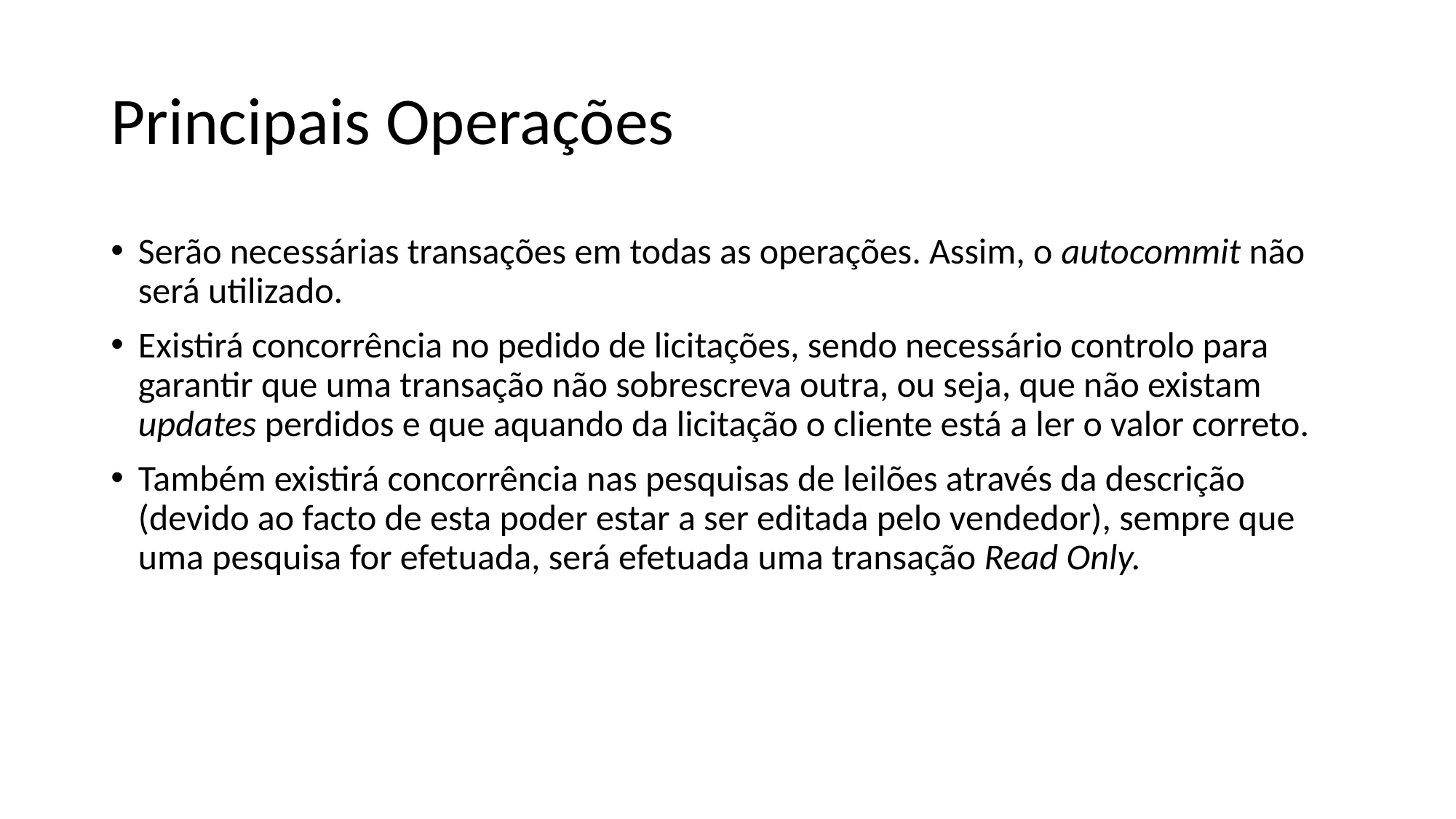

# Principais Operações
Serão necessárias transações em todas as operações. Assim, o autocommit não será utilizado.
Existirá concorrência no pedido de licitações, sendo necessário controlo para garantir que uma transação não sobrescreva outra, ou seja, que não existam updates perdidos e que aquando da licitação o cliente está a ler o valor correto.
Também existirá concorrência nas pesquisas de leilões através da descrição (devido ao facto de esta poder estar a ser editada pelo vendedor), sempre que uma pesquisa for efetuada, será efetuada uma transação Read Only.